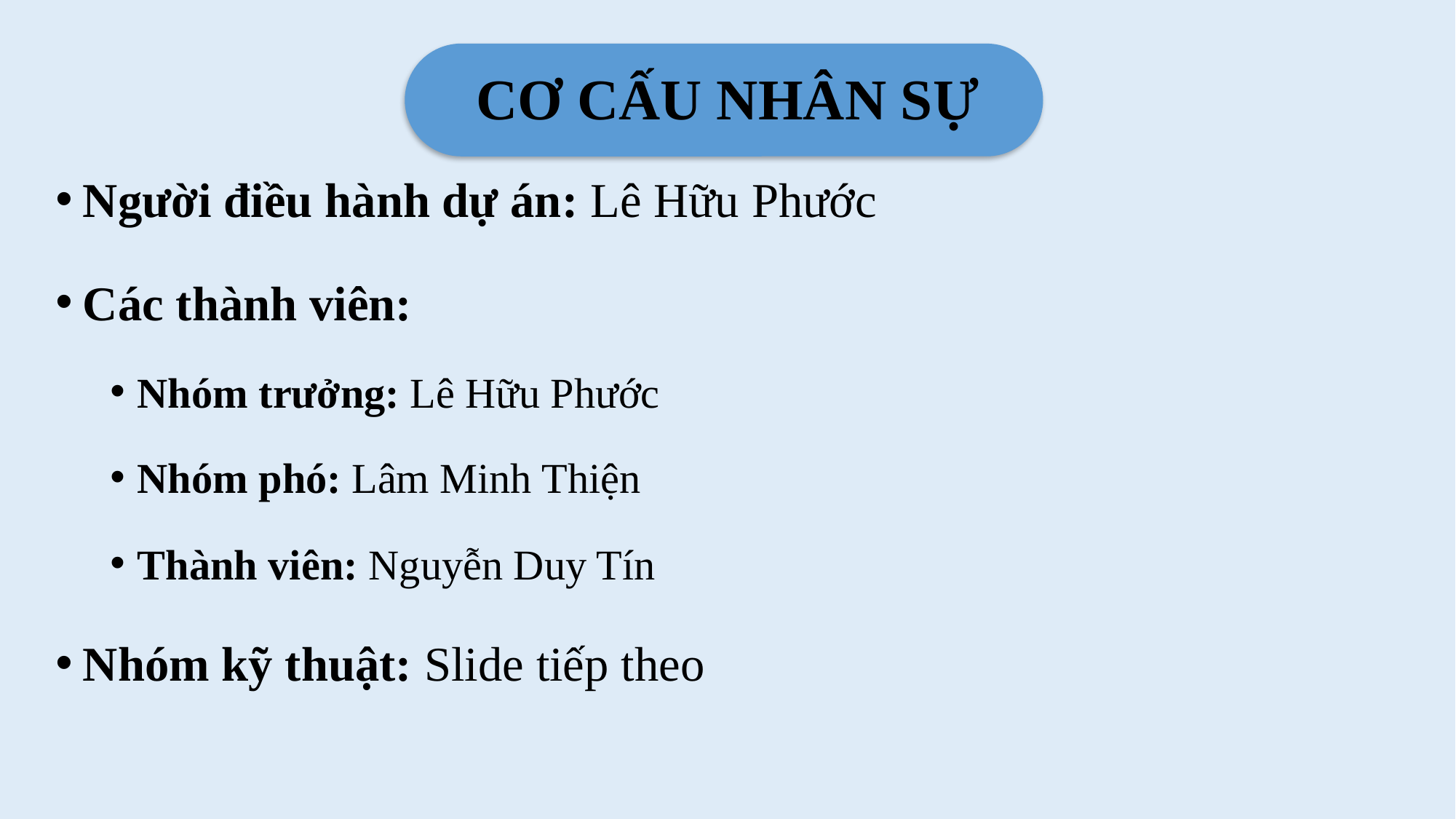

# CƠ CẤU NHÂN SỰ

Người điều hành dự án: Lê Hữu Phước
Các thành viên:
Nhóm trưởng: Lê Hữu Phước
Nhóm phó: Lâm Minh Thiện
Thành viên: Nguyễn Duy Tín
Nhóm kỹ thuật: Slide tiếp theo